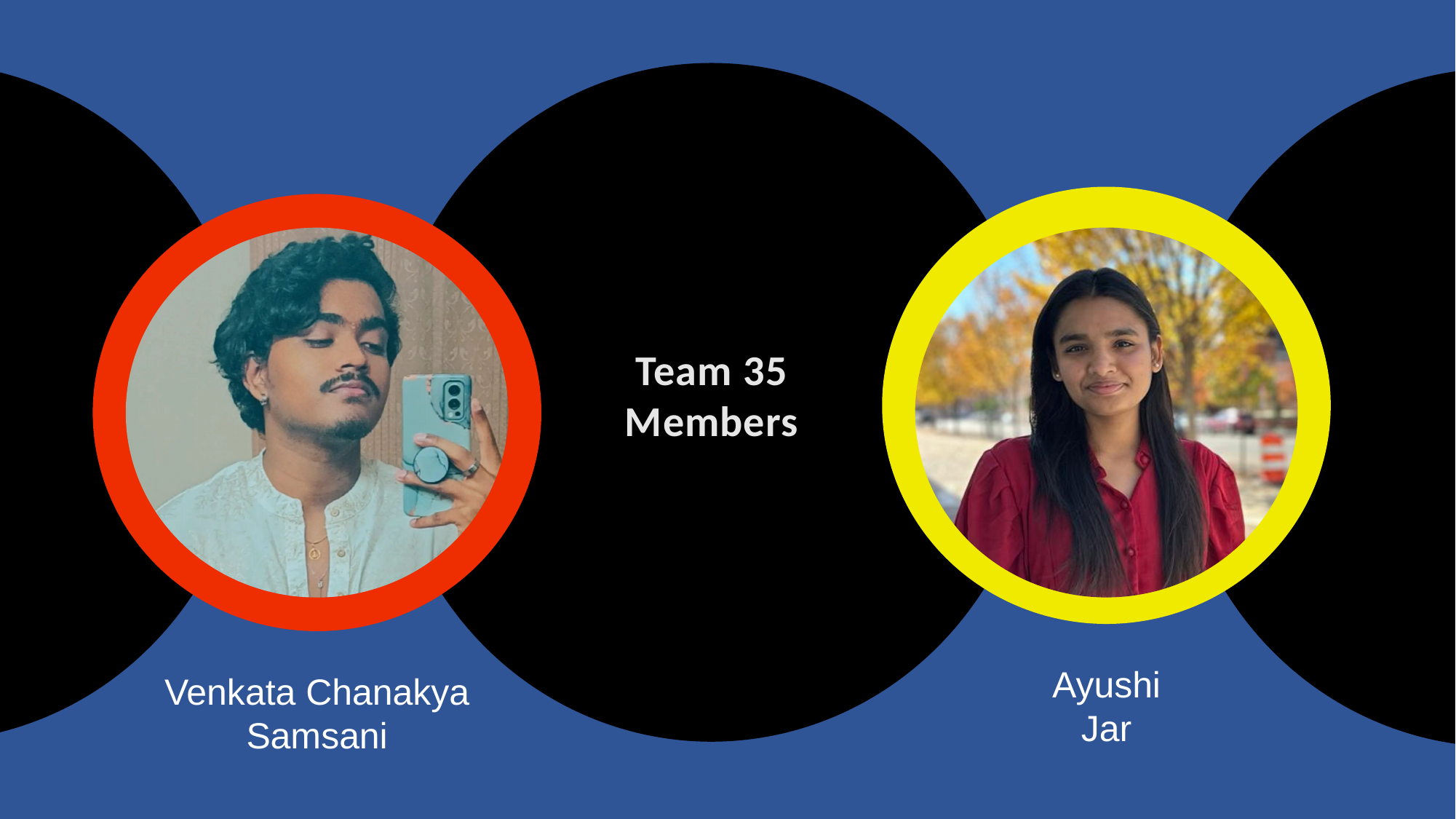

CONNECT 4

Ayushi
Jar

Venkata Chanakya Samsani
Team 35
Members